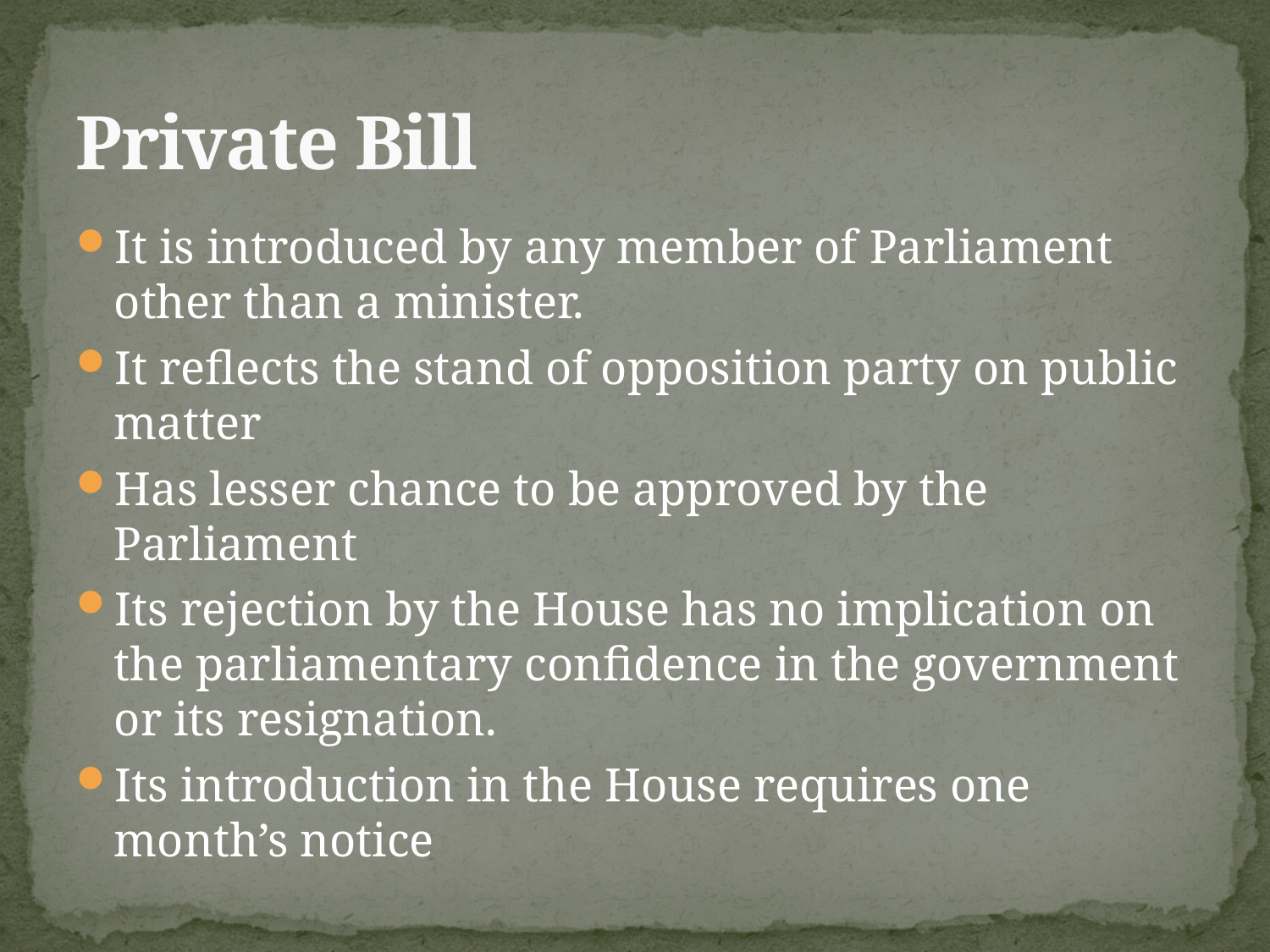

# Private Bill
It is introduced by any member of Parliament other than a minister.
It reflects the stand of opposition party on public matter
Has lesser chance to be approved by the Parliament
Its rejection by the House has no implication on the parliamentary confidence in the government or its resignation.
Its introduction in the House requires one month’s notice